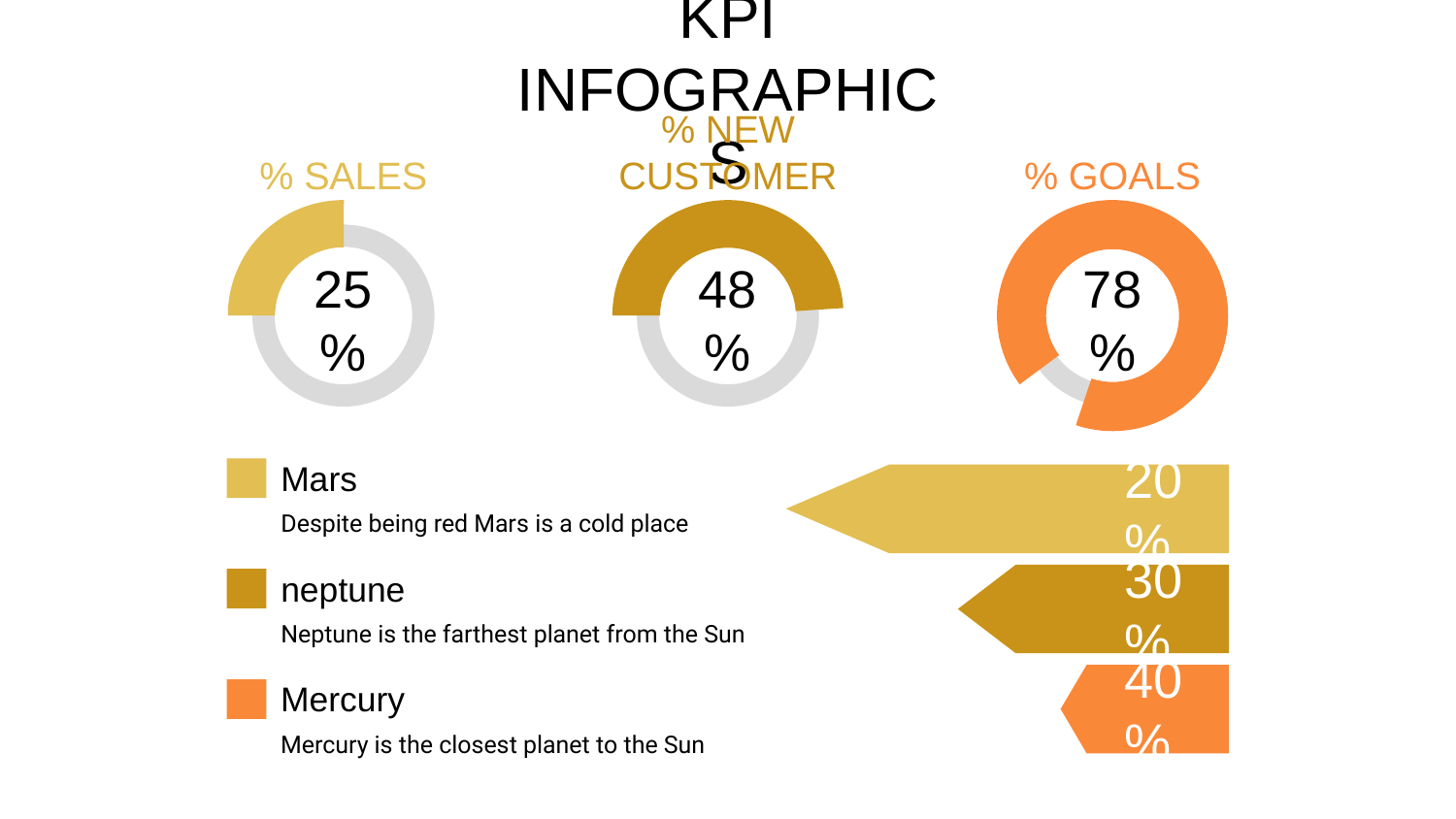

# KPI INFOGRAPHICS
% SALES

25%
% NEW CUSTOMERS

48%
% GOALS

78%

Mars
Despite being red Mars is a cold place

20%

30%
neptune
Neptune is the farthest planet from the Sun

40%
Mercury
Mercury is the closest planet to the Sun